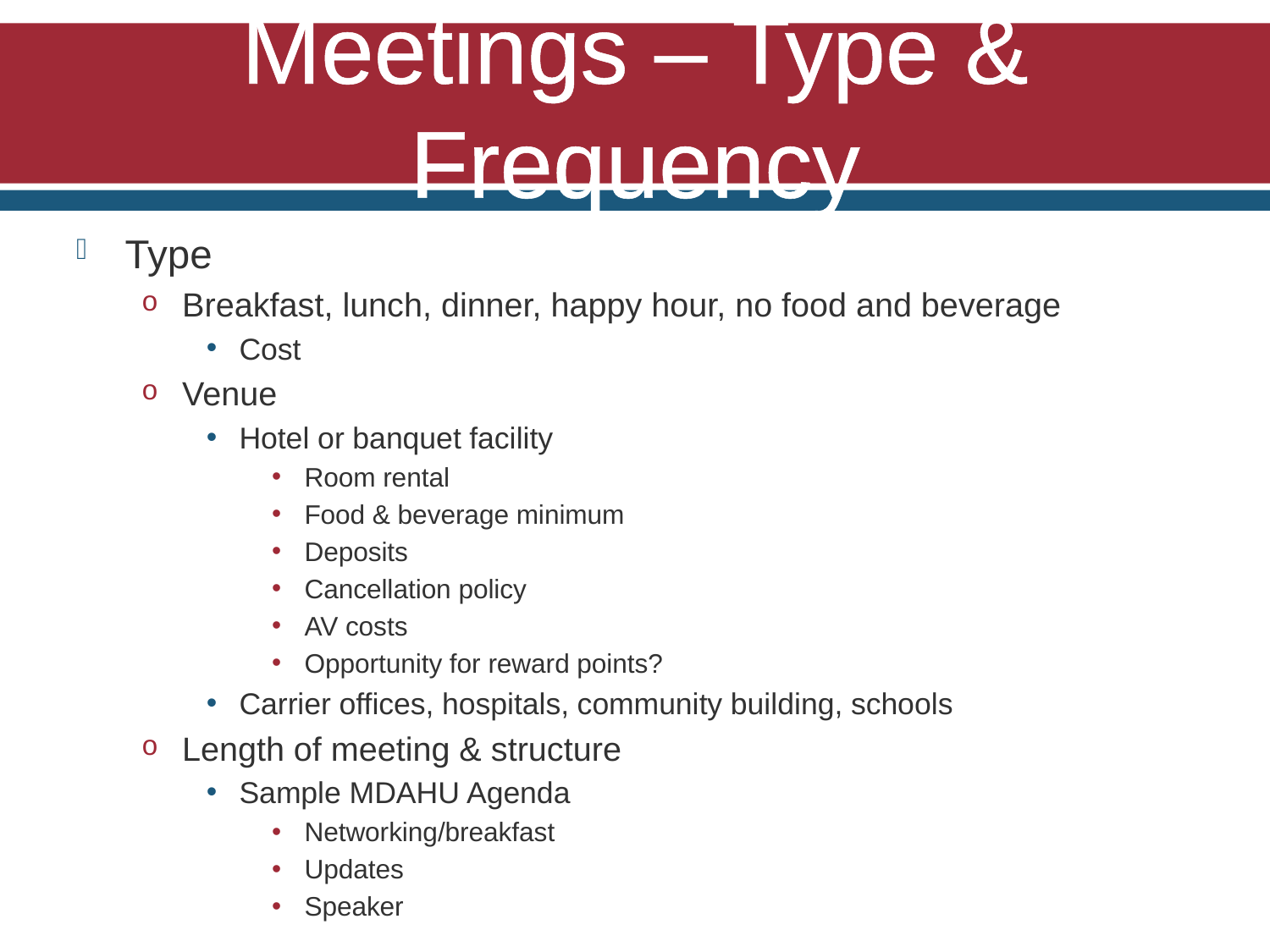

# Meetings – Type & Frequency
Type
Breakfast, lunch, dinner, happy hour, no food and beverage
Cost
Venue
Hotel or banquet facility
Room rental
Food & beverage minimum
Deposits
Cancellation policy
AV costs
Opportunity for reward points?
Carrier offices, hospitals, community building, schools
Length of meeting & structure
Sample MDAHU Agenda
Networking/breakfast
Updates
Speaker